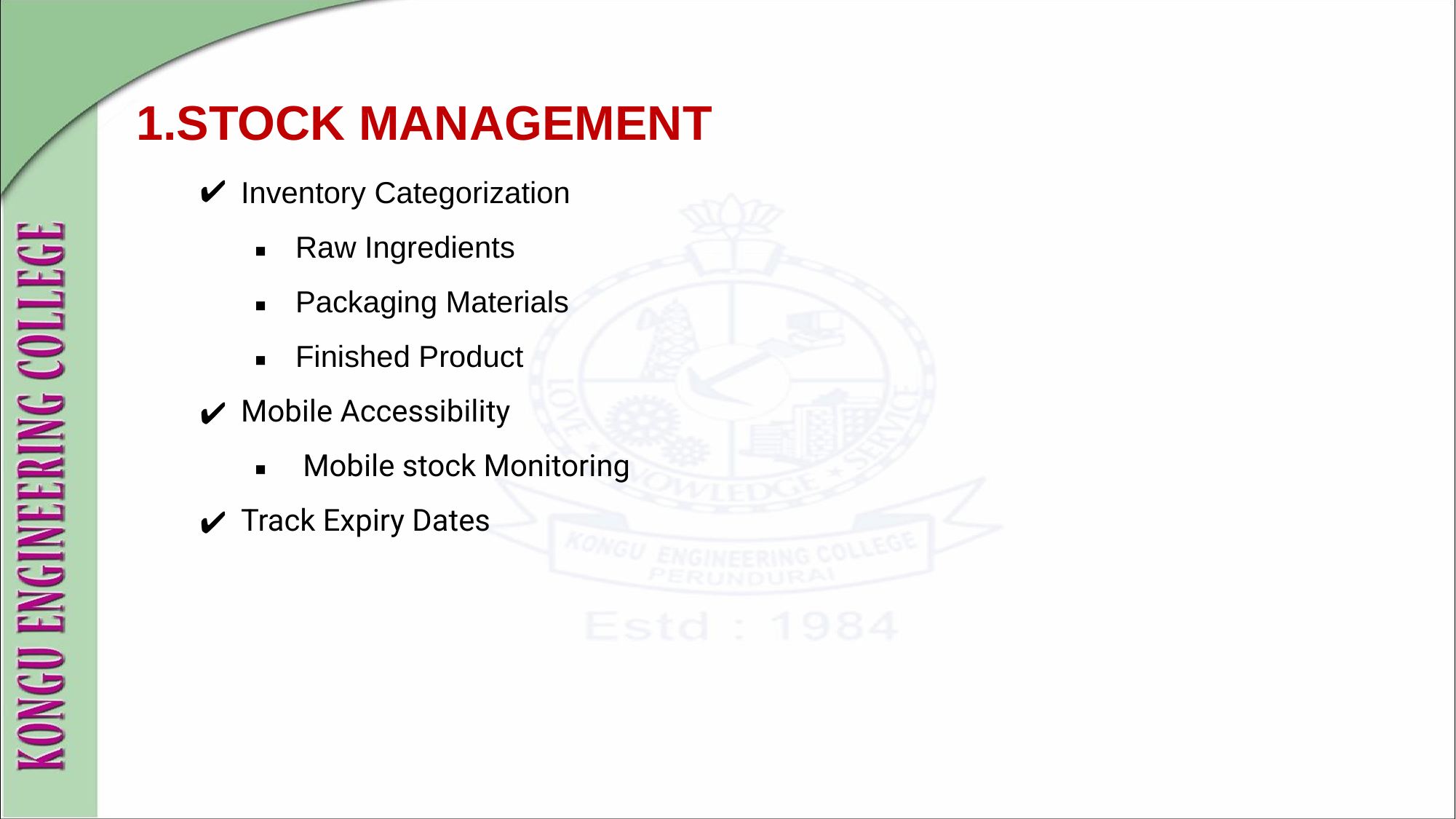

# 1.STOCK MANAGEMENT
Inventory Categorization
Raw Ingredients
Packaging Materials
Finished Product
Mobile Accessibility
 Mobile stock Monitoring
Track Expiry Dates